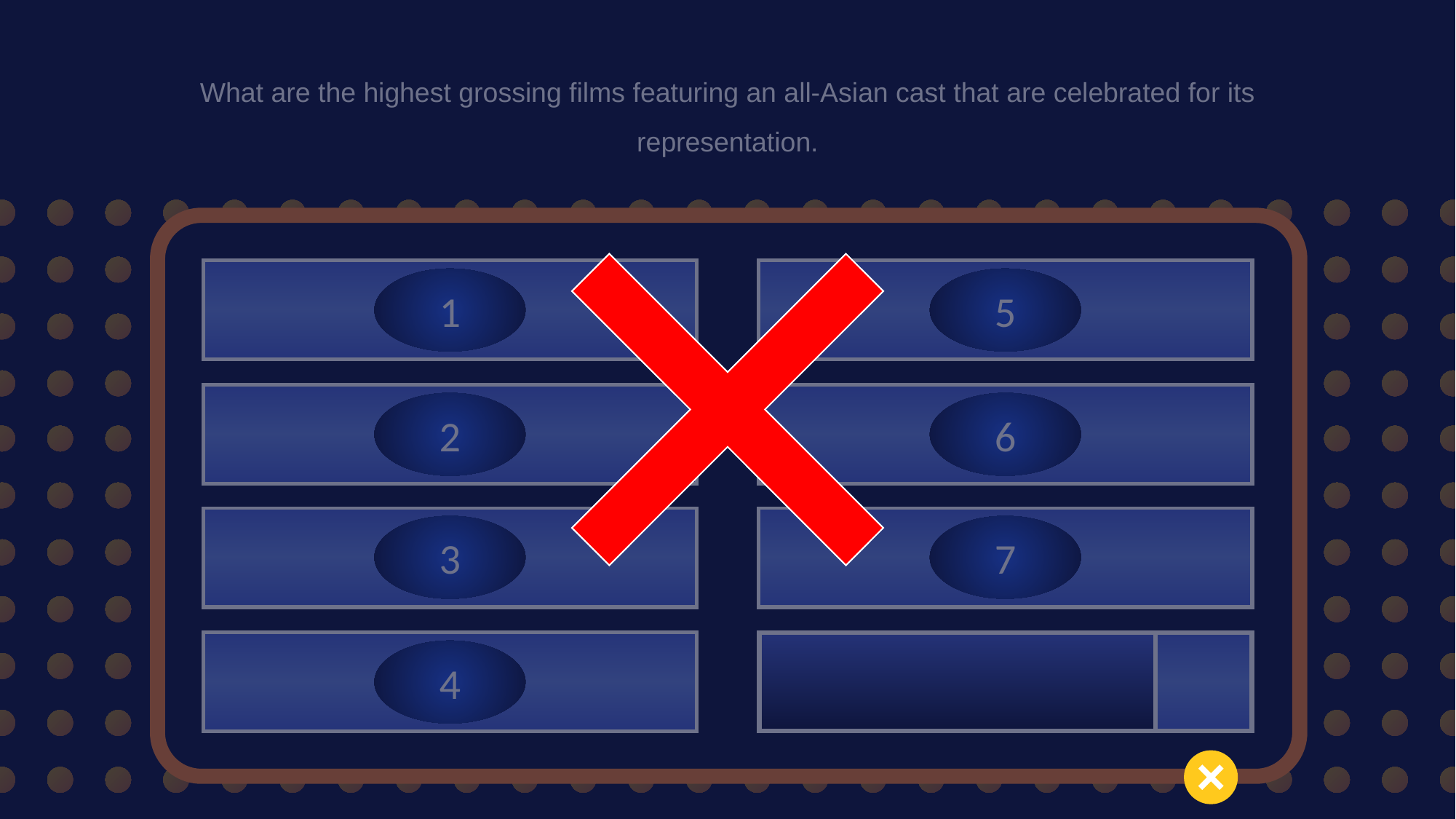

What are the highest grossing films featuring an all-Asian cast that are celebrated for its representation.

1

5
4
Searching
Crazy Rich Asians
8
7
The Farewell
3
Better Luck Tomorrow

2

6

3

7
6
Minari
2
The Joy Luck Club
5
Always Be My Maybe

4